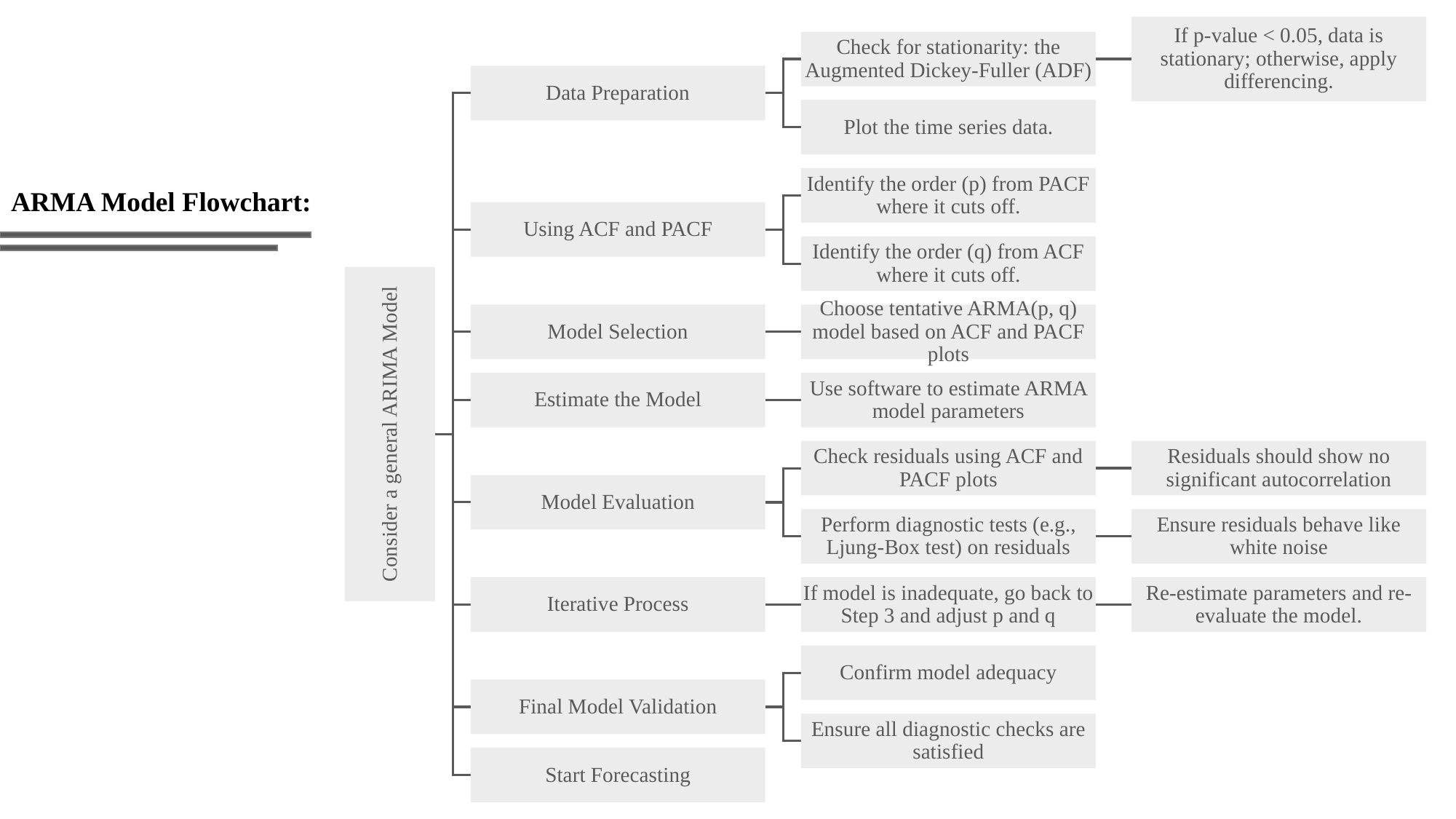

Consider a general ARIMA Model
Data Preparation
Check for stationarity: the Augmented Dickey-Fuller (ADF)
If p-value < 0.05, data is stationary; otherwise, apply differencing.
Plot the time series data.
Using ACF and PACF
Identify the order (p) from PACF where it cuts off.
Identify the order (q) from ACF where it cuts off.
Model Selection
Choose tentative ARMA(p, q) model based on ACF and PACF plots
Estimate the Model
Use software to estimate ARMA model parameters
Model Evaluation
Check residuals using ACF and PACF plots
Residuals should show no significant autocorrelation
Perform diagnostic tests (e.g., Ljung-Box test) on residuals
Ensure residuals behave like white noise
Iterative Process
If model is inadequate, go back to Step 3 and adjust p and q
Re-estimate parameters and re-evaluate the model.
Final Model Validation
Confirm model adequacy
Ensure all diagnostic checks are satisfied
Start Forecasting
ARMA Model Flowchart: